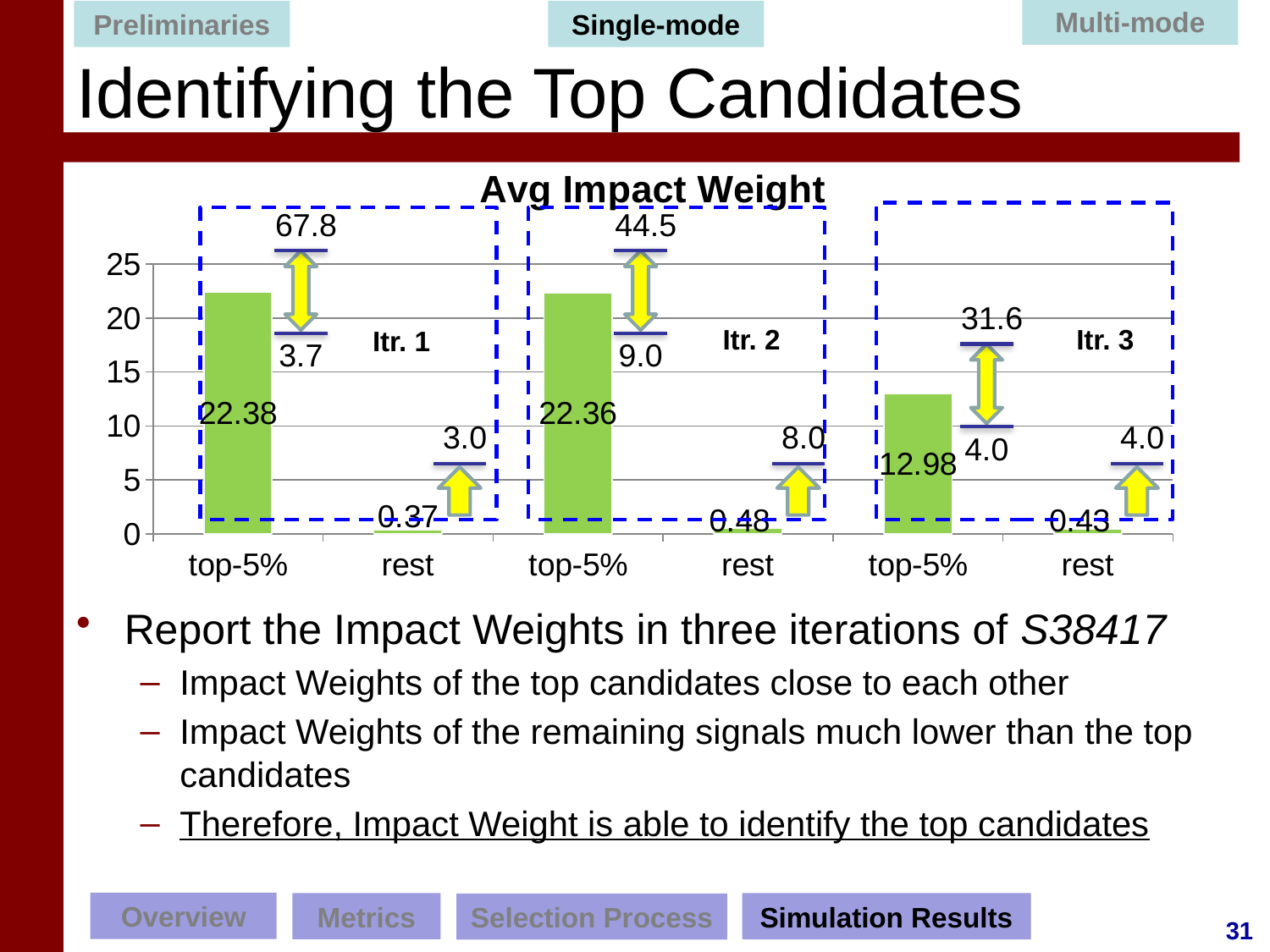

Multi-mode
Preliminaries
Single-mode
# Identifying the Top Candidates

### Chart:

| Category | Avg Impact Weight |
|---|---|
| top-5% | 22.38 |
| rest | 0.37 |
| top-5% | 22.36 |
| rest | 0.48 |
| top-5% | 12.98 |
| rest | 0.43 |
67.8

3.7
44.5

9.0

31.6

4.0
Itr. 2
Itr. 3
Itr. 1
3.0

8.0

4.0

Report the Impact Weights in three iterations of S38417
Impact Weights of the top candidates close to each other
Impact Weights of the remaining signals much lower than the top candidates
Therefore, Impact Weight is able to identify the top candidates
Overview
Simulation Results
Metrics
Selection Process